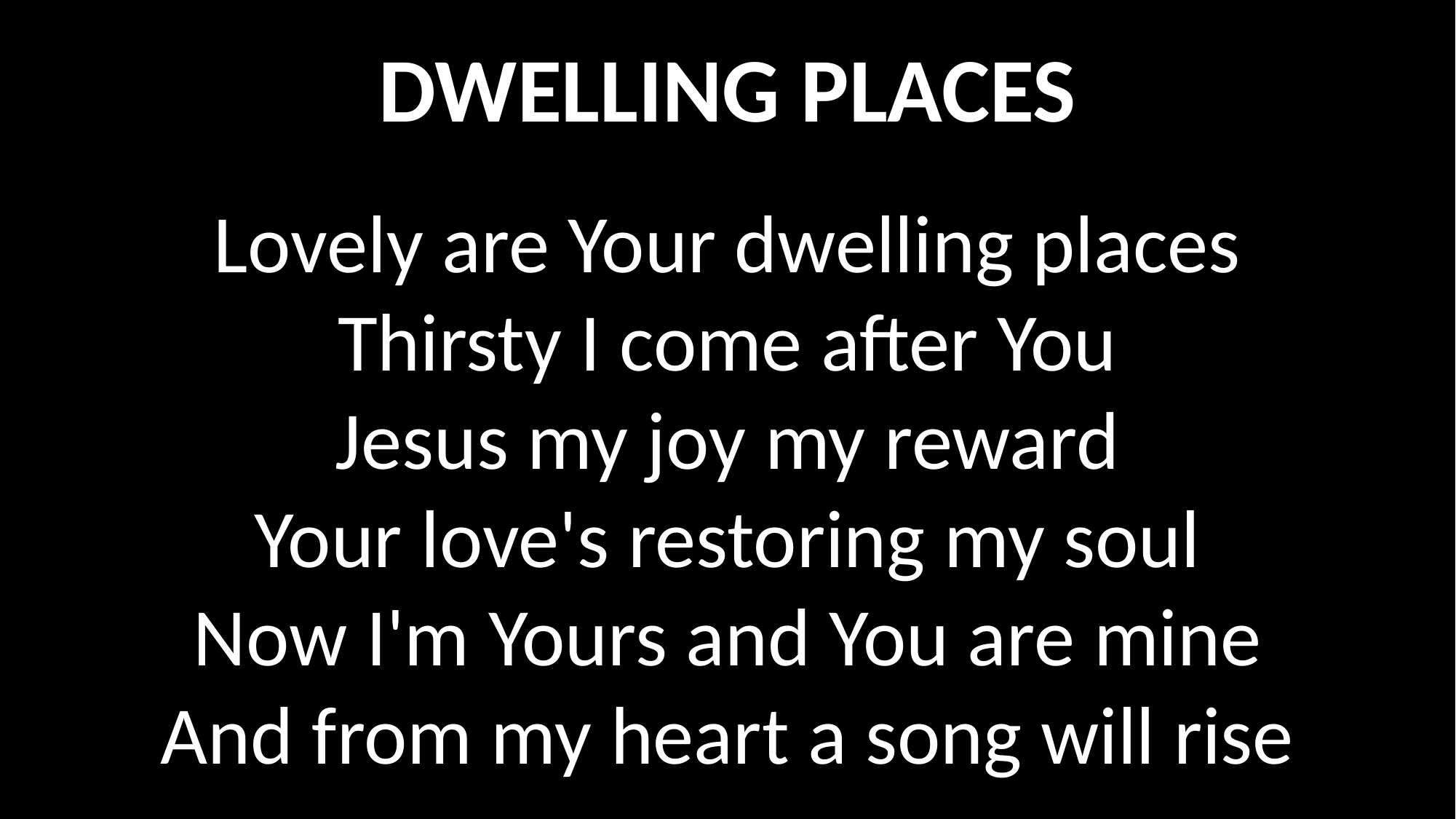

DWELLING PLACES

Lovely are Your dwelling places
Thirsty I come after You
Jesus my joy my reward
Your love's restoring my soul
Now I'm Yours and You are mine
And from my heart a song will rise